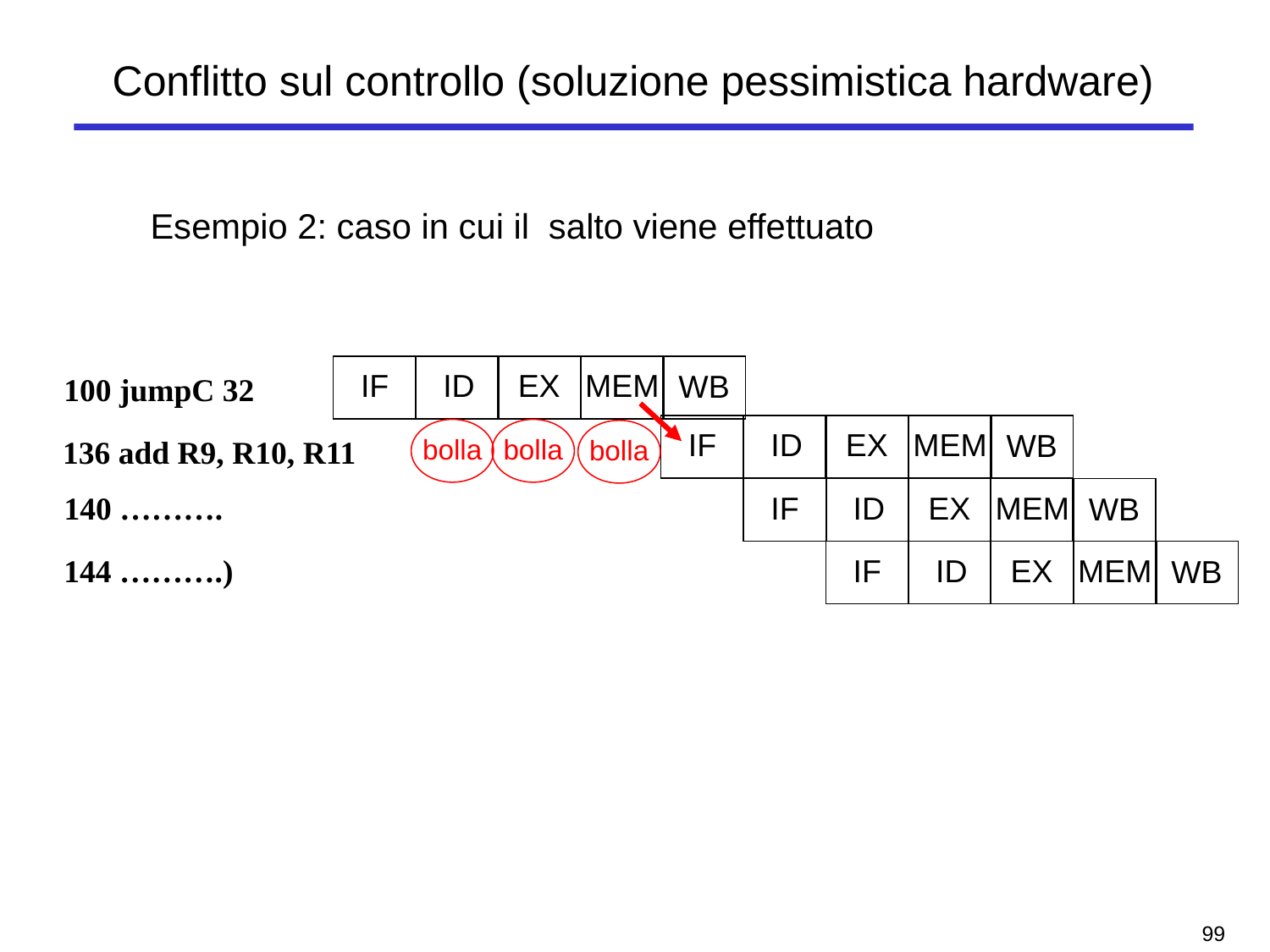

# Conflitto sul controllo (soluzione pessimistica hardware)

Esempio 2: caso in cui il  salto viene effettuato

IF

ID

MEM

WB
EX
100 jumpC 32

IF

ID

MEM

WB
EX

IF

ID

MEM

WB
EX

IF

ID

MEM

WB
EX

bolla

bolla

bolla
136 add R9, R10, R11
140 ……….
144 ……….)

99